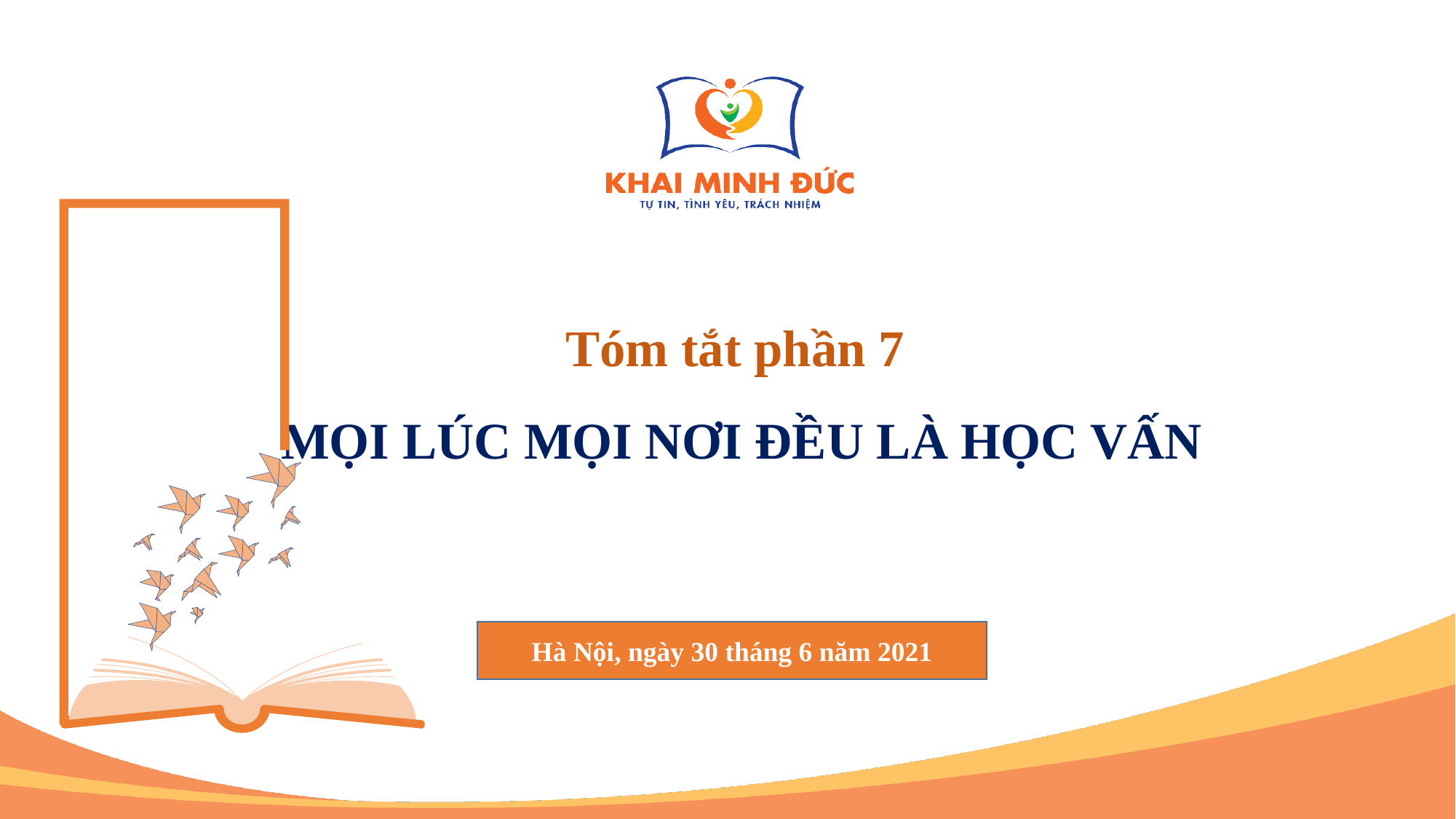

# Tóm tắt phần 7 MỌI LÚC MỌI NƠI ĐỀU LÀ HỌC VẤN

Hà Nội, ngày 30 tháng 6 năm 2021